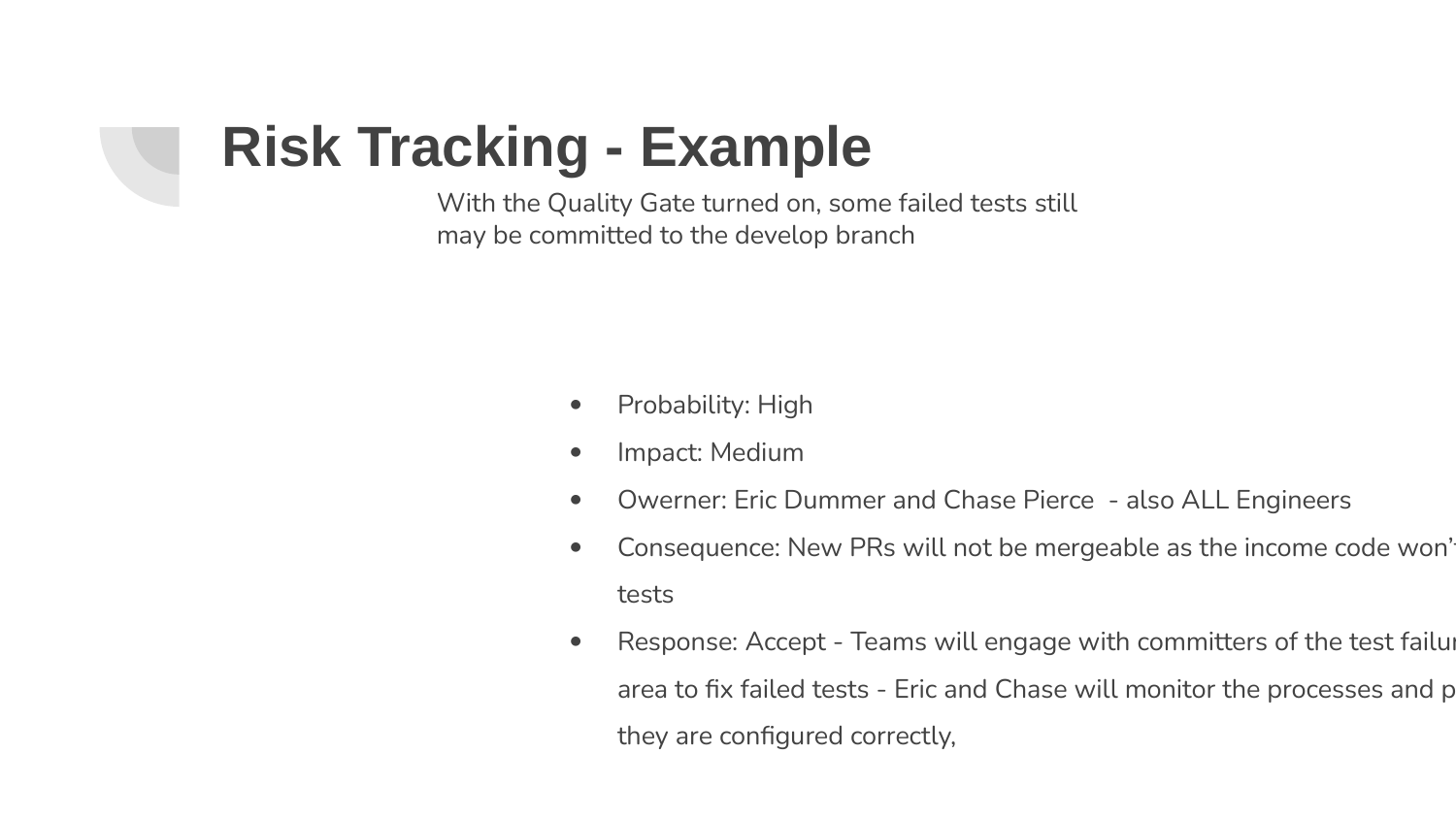

# Risk Tracking - Example
With the Quality Gate turned on, some failed tests still may be committed to the develop branch
Probability: High
Impact: Medium
Owerner: Eric Dummer and Chase Pierce  - also ALL Engineers
Consequence: New PRs will not be mergeable as the income code won’t address the failed tests
Response: Accept - Teams will engage with committers of the test failures or owners of each area to fix failed tests - Eric and Chase will monitor the processes and pipelines and ensure they are configured correctly,